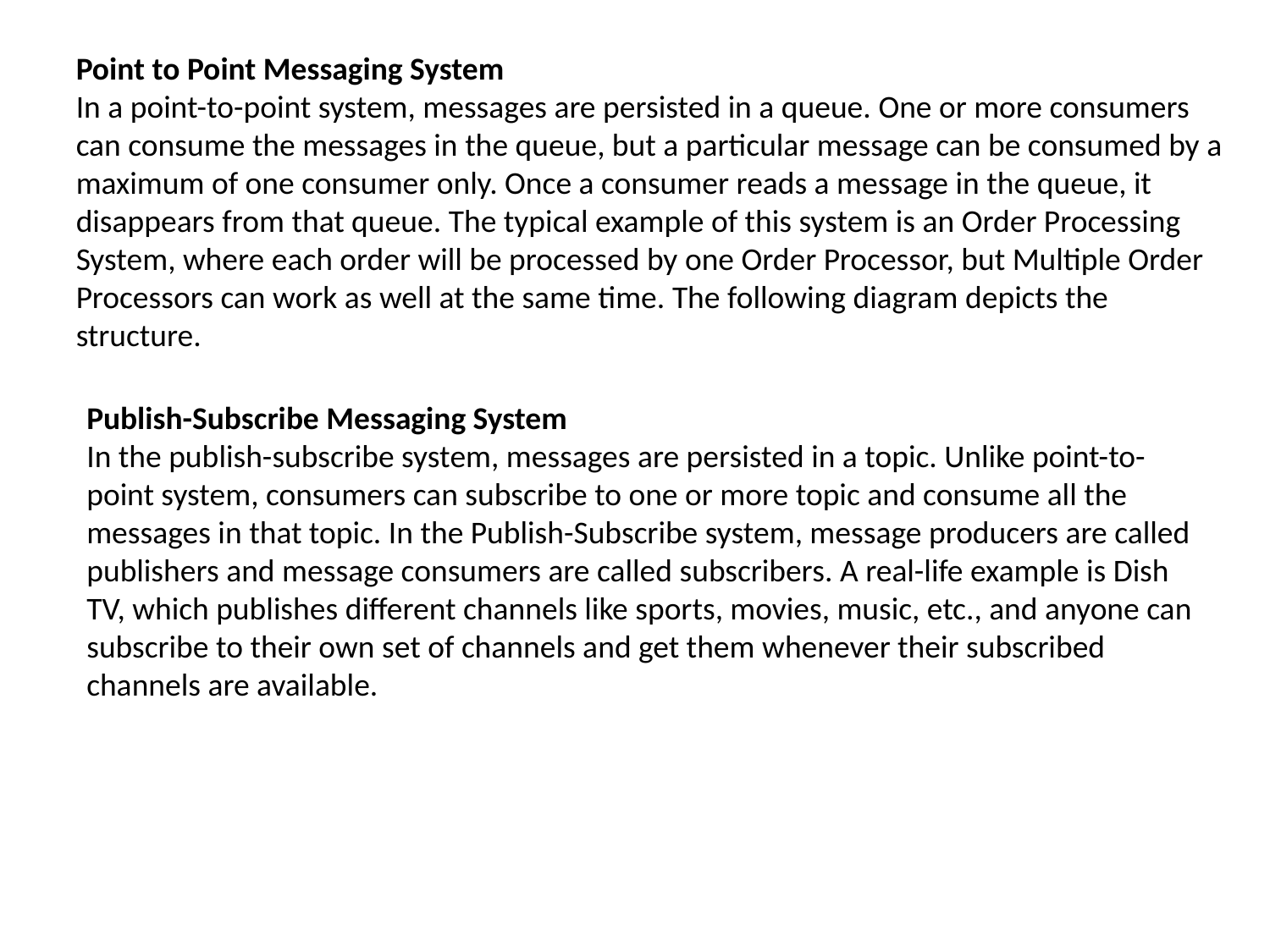

Point to Point Messaging System
In a point-to-point system, messages are persisted in a queue. One or more consumers can consume the messages in the queue, but a particular message can be consumed by a maximum of one consumer only. Once a consumer reads a message in the queue, it disappears from that queue. The typical example of this system is an Order Processing System, where each order will be processed by one Order Processor, but Multiple Order Processors can work as well at the same time. The following diagram depicts the structure.
Publish-Subscribe Messaging System
In the publish-subscribe system, messages are persisted in a topic. Unlike point-to-point system, consumers can subscribe to one or more topic and consume all the messages in that topic. In the Publish-Subscribe system, message producers are called publishers and message consumers are called subscribers. A real-life example is Dish TV, which publishes different channels like sports, movies, music, etc., and anyone can subscribe to their own set of channels and get them whenever their subscribed channels are available.